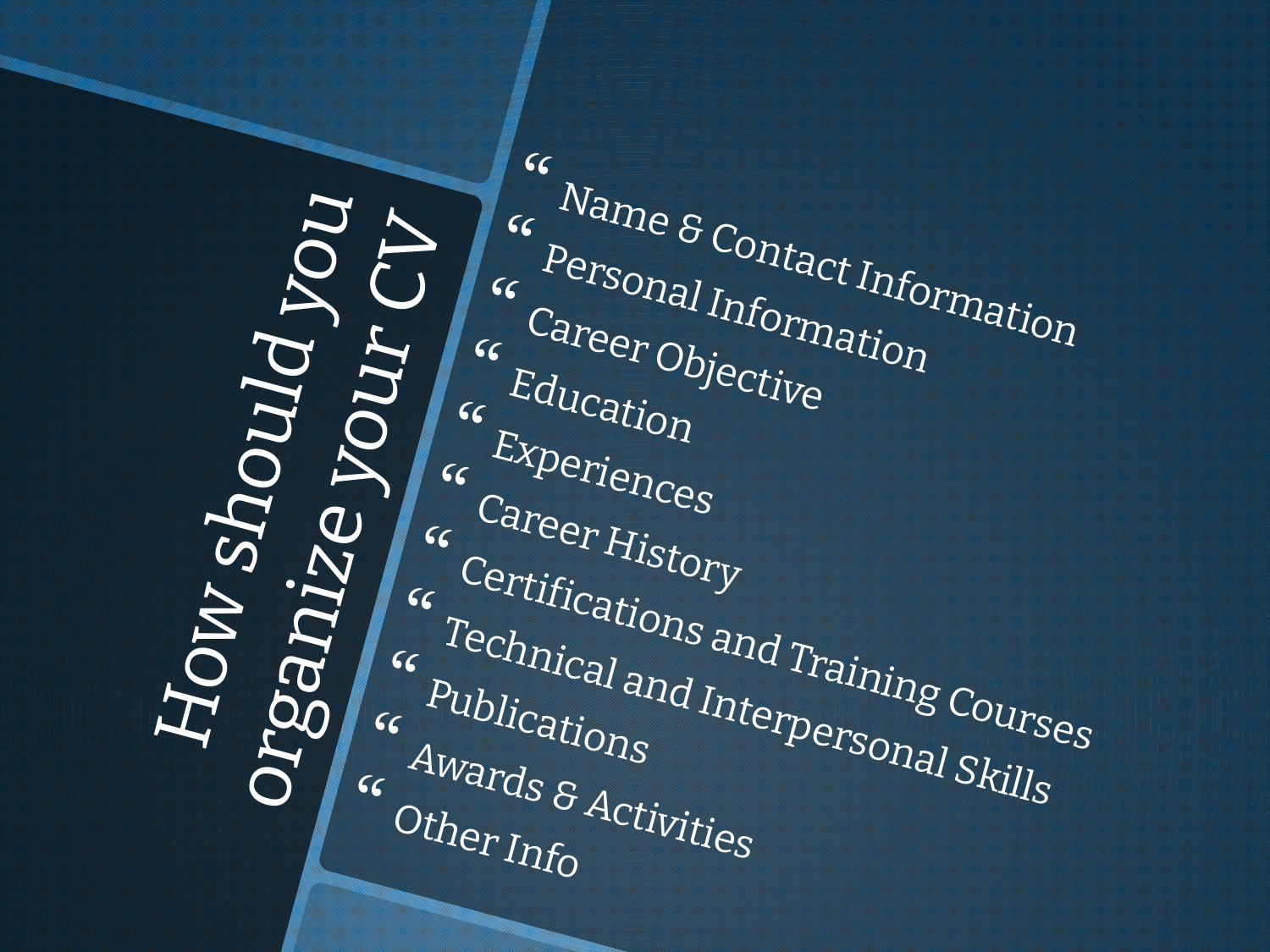

Name & Contact Information
Personal Information
Career Objective
Education
Experiences
Career History
Certifications and Training Courses
Technical and Interpersonal Skills
Publications
Awards & Activities
Other Info

# How should you organize your CV